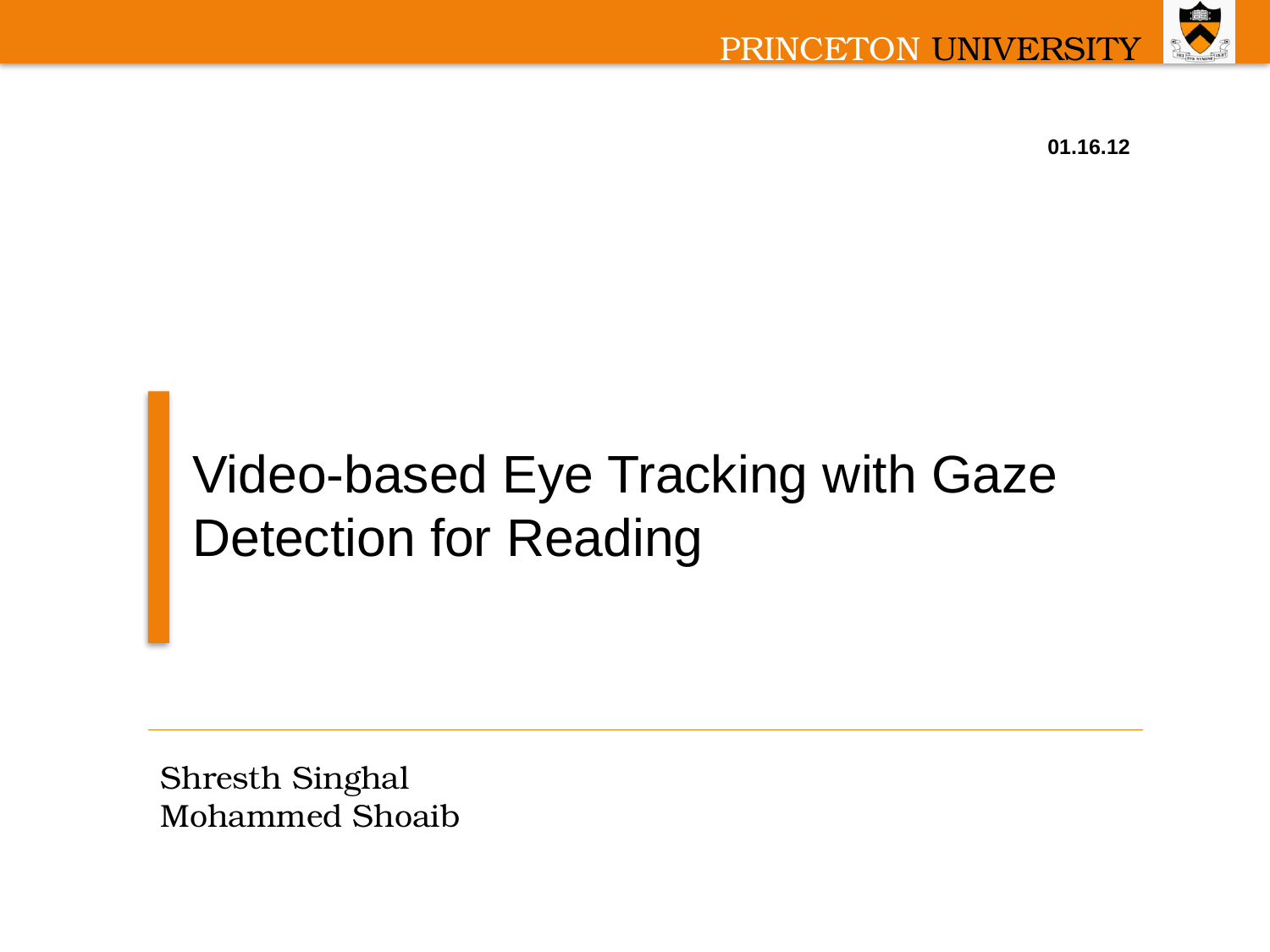

01.16.12
# Video-based Eye Tracking with Gaze Detection for Reading
Shresth Singhal
Mohammed Shoaib